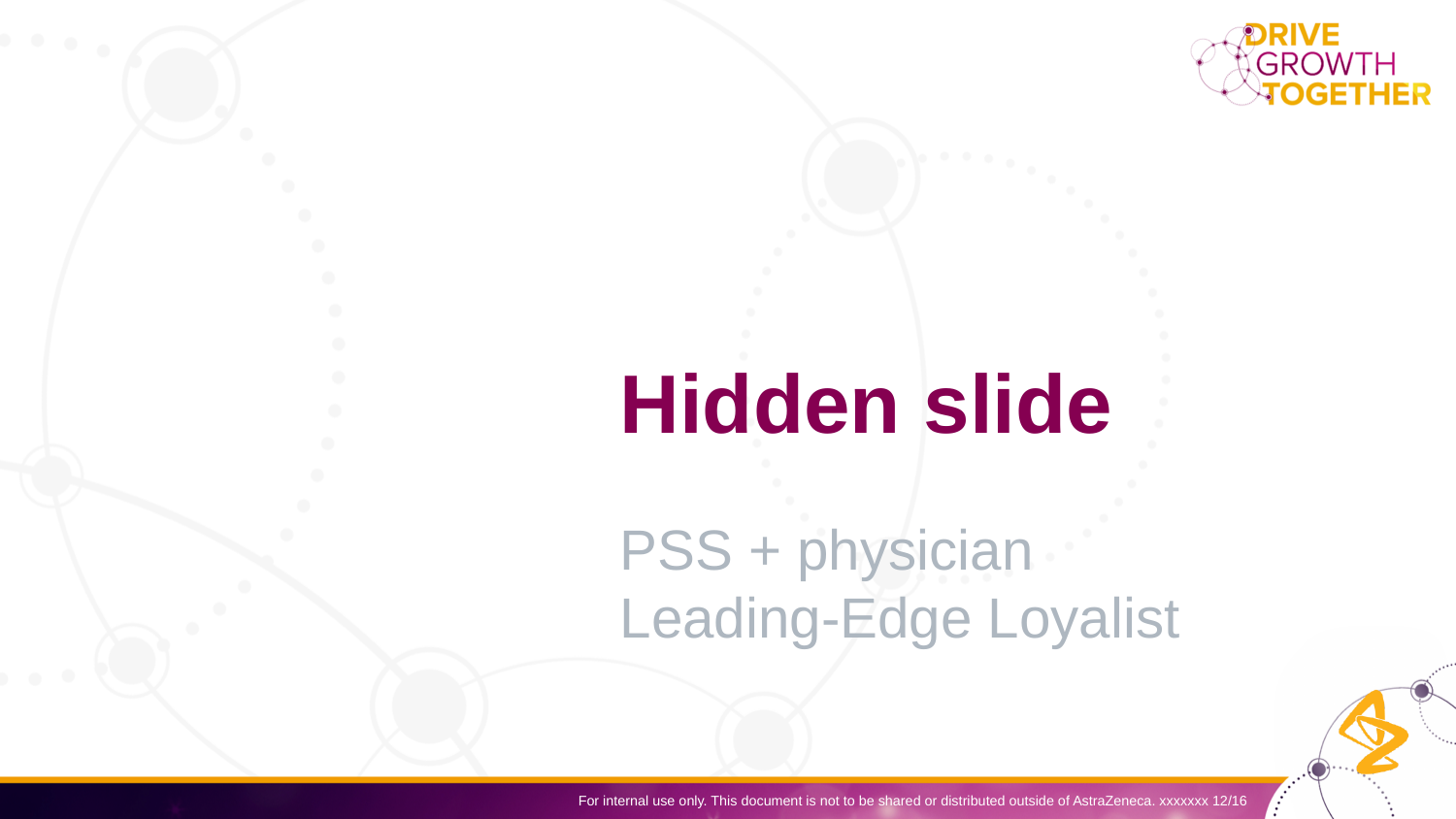

# Hidden slide
PSS + physician Leading-Edge Loyalist